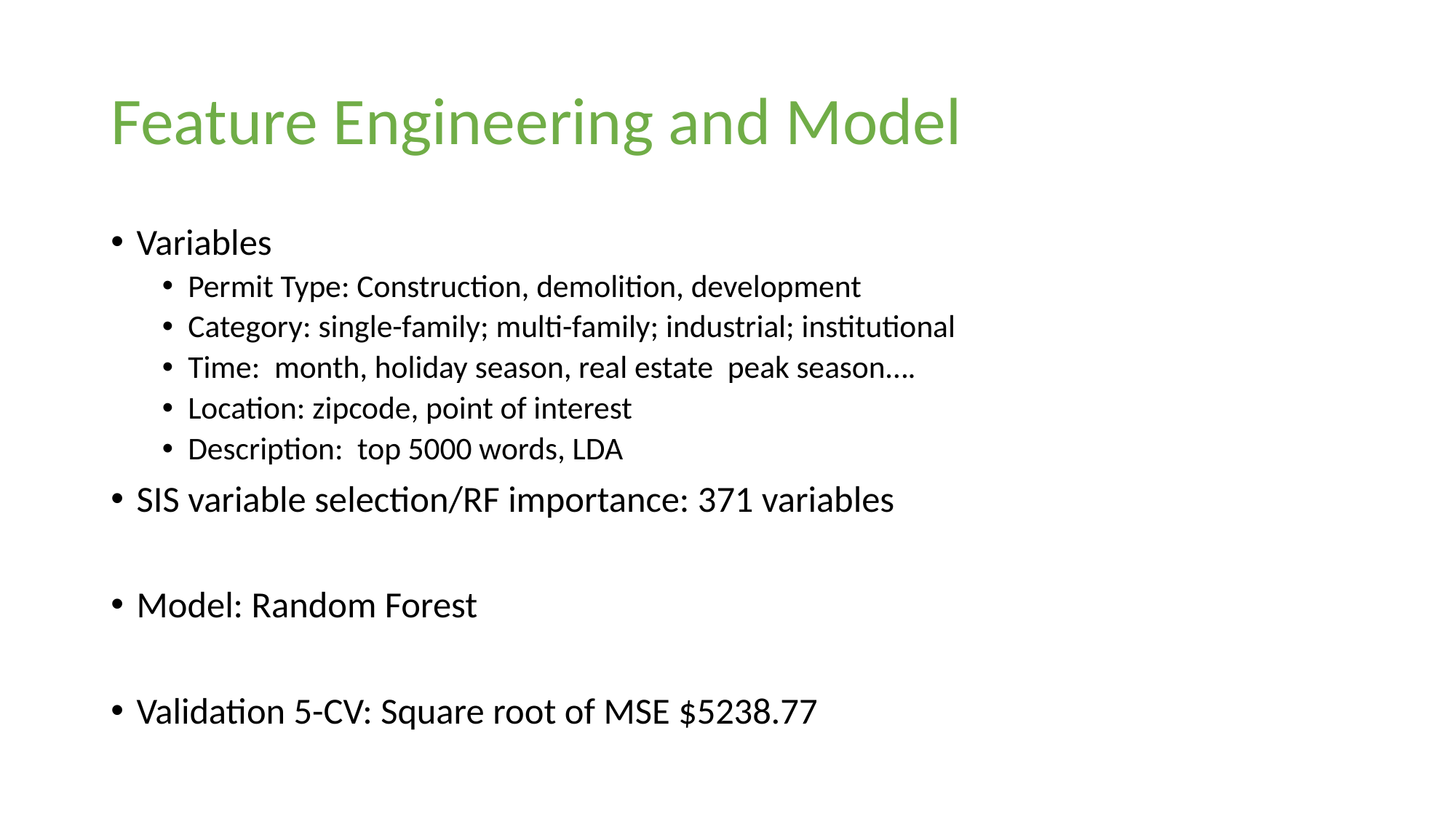

# Feature Engineering and Model
Variables
Permit Type: Construction, demolition, development
Category: single-family; multi-family; industrial; institutional
Time:  month, holiday season, real estate  peak season….
Location: zipcode, point of interest
Description:  top 5000 words, LDA
SIS variable selection/RF importance: 371 variables

Model: Random Forest

Validation 5-CV: Square root of MSE $5238.77